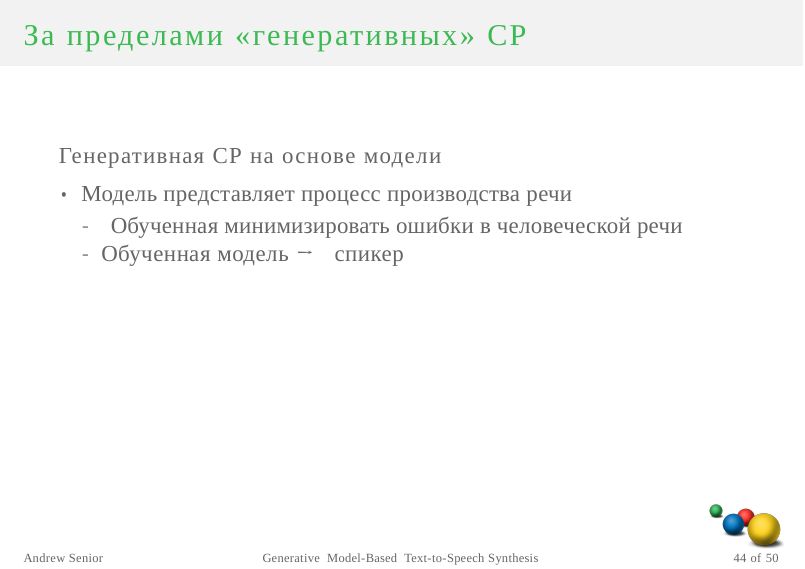

За пределами «генеративных» СР
Генеративная СР на основе модели
•  Модель представляет процесс производства речи
- Обученная минимизировать ошибки в человеческой речи
- Обученная модель →  спикер

Andrew Senior
Generative  Model-Based  Text-to-Speech Synthesis
44 of 50